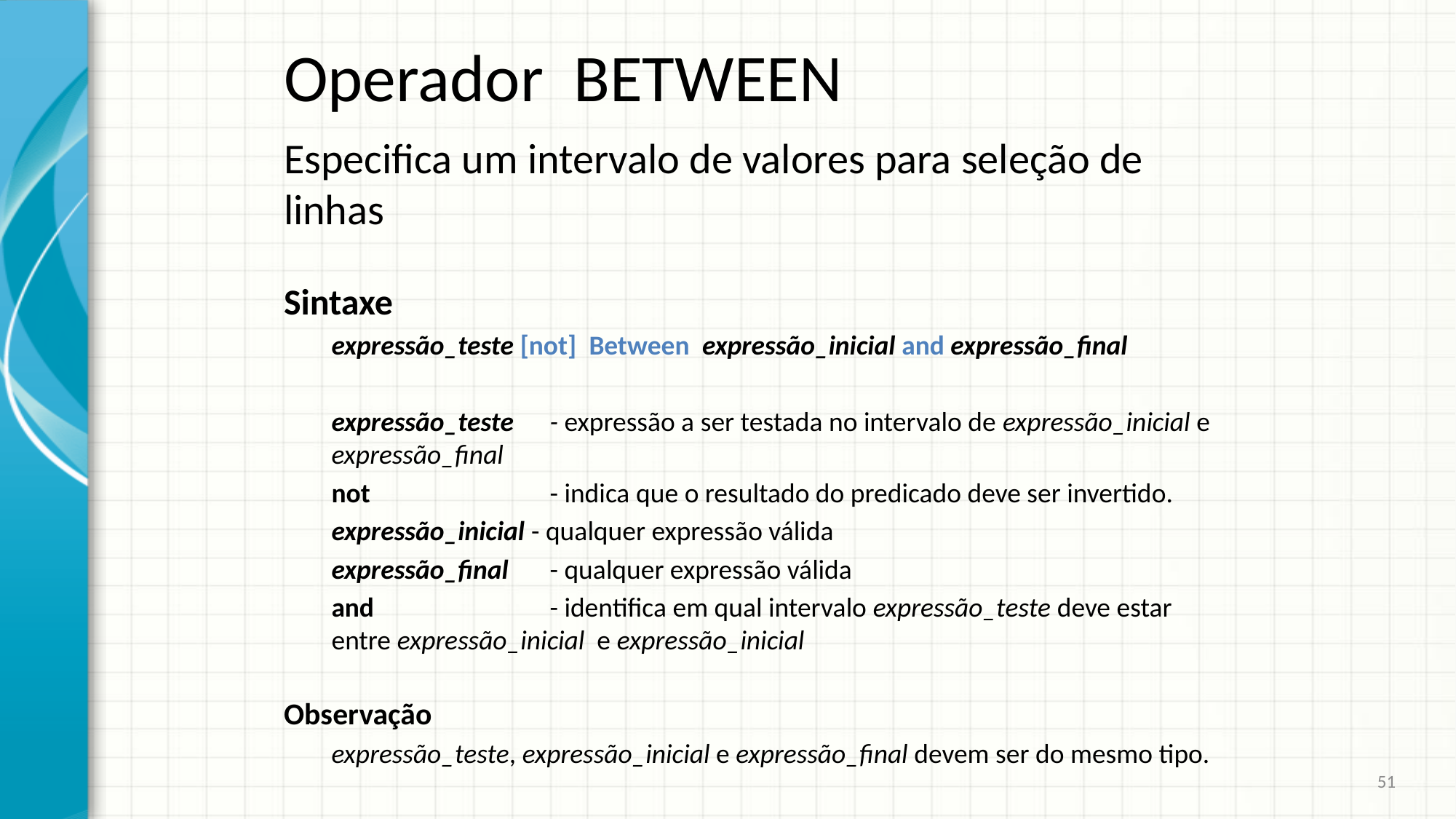

# Operador  BETWEEN
Especifica um intervalo de valores para seleção de linhas

Sintaxe
expressão_teste [not]  Between  expressão_inicial and expressão_final

expressão_teste 	- expressão a ser testada no intervalo de expressão_inicial e expressão_final
not 		- indica que o resultado do predicado deve ser invertido.
expressão_inicial - qualquer expressão válida
expressão_final 	- qualquer expressão válida
and 		- identifica em qual intervalo expressão_teste deve estar  	entre expressão_inicial  e expressão_inicial
Observação
expressão_teste, expressão_inicial e expressão_final devem ser do mesmo tipo.

51